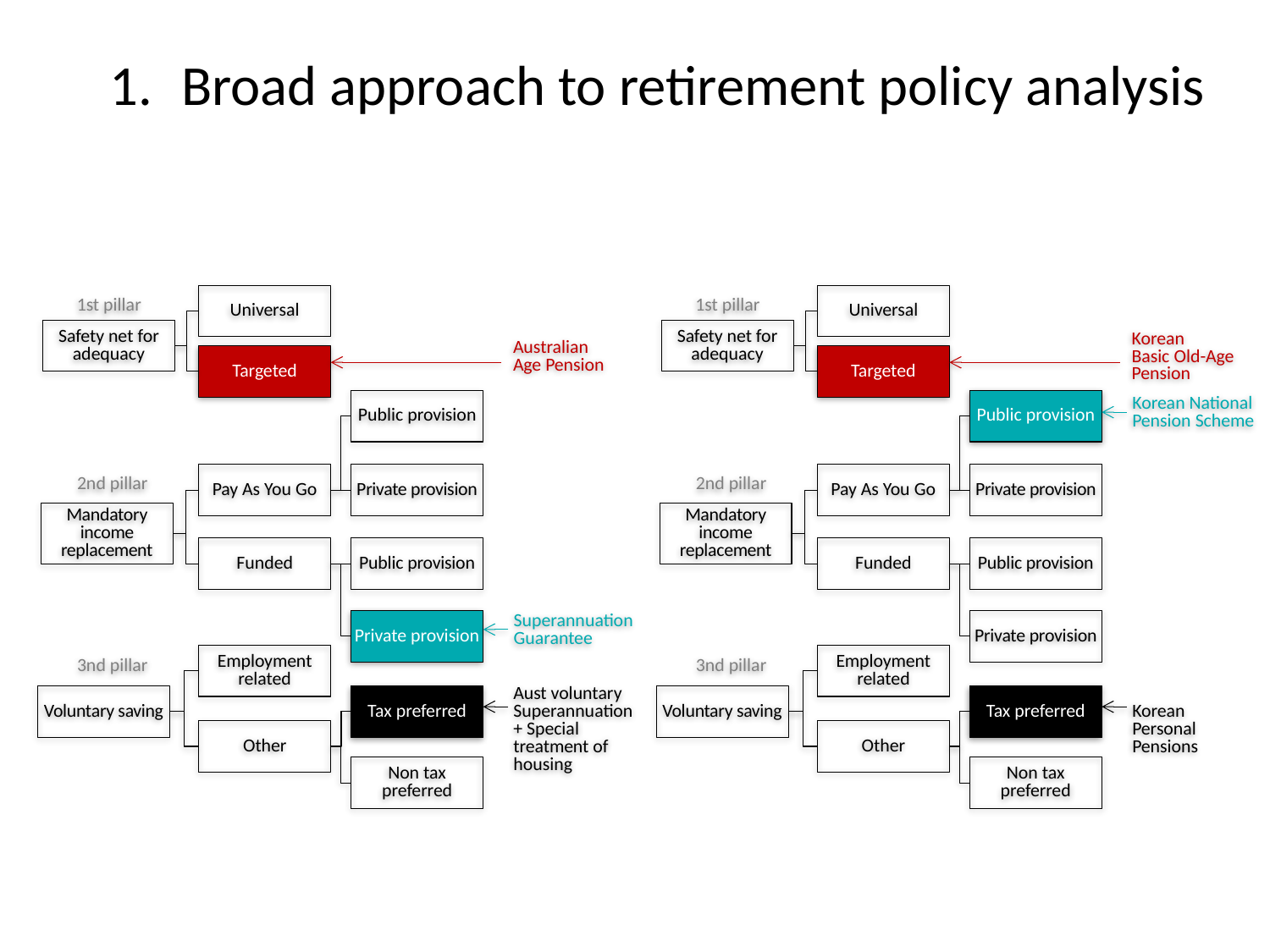

Broad approach to retirement policy analysis
Universal
1st pillar
Safety net for adequacy
Australian
Age Pension

Targeted
Public provision
Pay As You Go
Private provision
2nd pillar
Mandatory income replacement
Funded
Public provision
Superannuation Guarantee
Private provision
Employment related
3nd pillar
Aust voluntary Superannuation + Special treatment of housing
Voluntary saving

Tax preferred
Other
Non tax preferred
Universal
1st pillar
Safety net for adequacy
Korean
Basic Old-Age
Pension

Targeted
Korean National Pension Scheme
Public provision
Pay As You Go
Private provision
2nd pillar
Mandatory income replacement
Funded
Public provision
Private provision
Employment related
3nd pillar
Korean
Personal Pensions
Voluntary saving

Tax preferred
Other
Non tax preferred